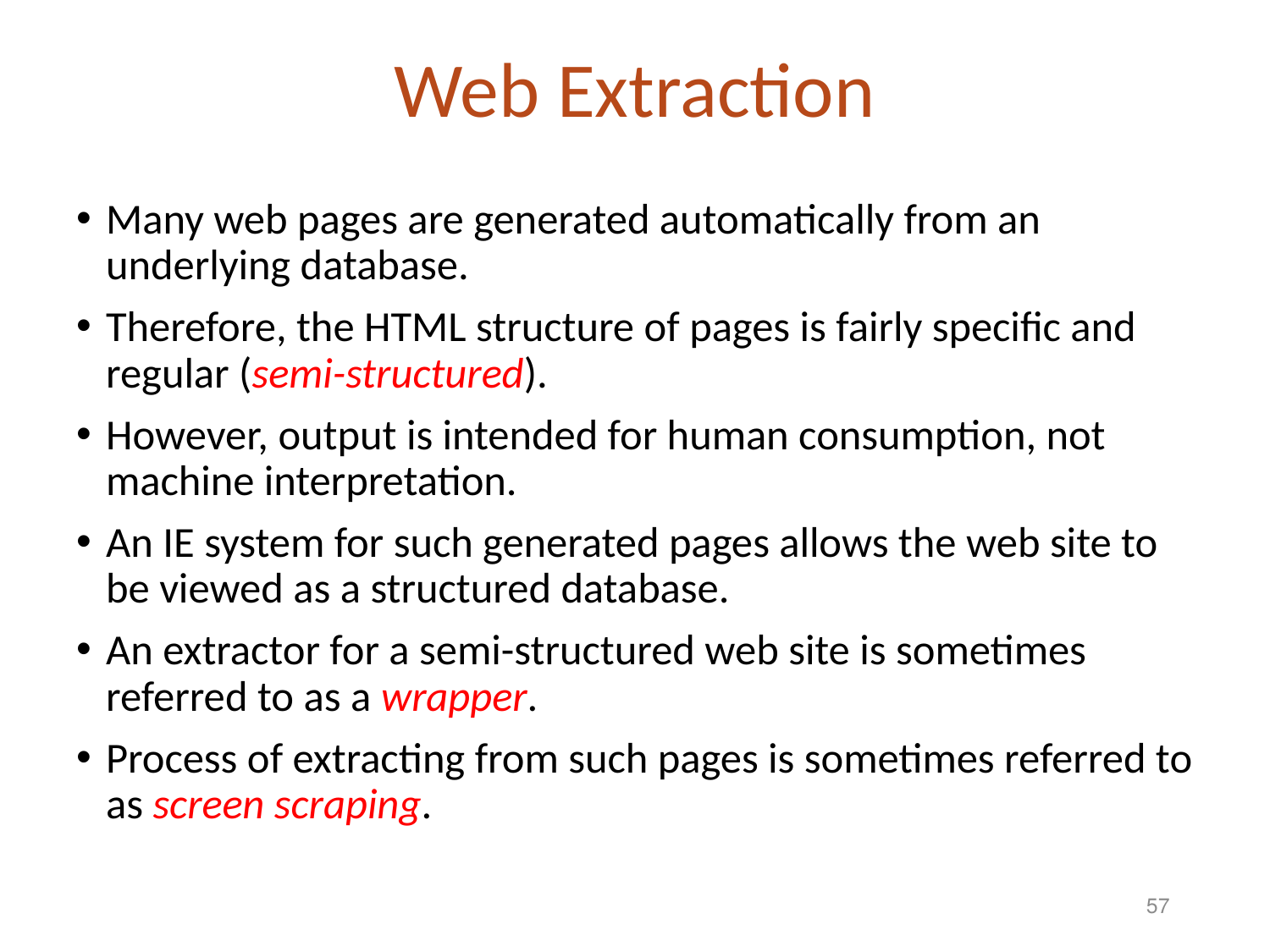

# Web Extraction
Many web pages are generated automatically from an underlying database.
Therefore, the HTML structure of pages is fairly specific and regular (semi-structured).
However, output is intended for human consumption, not machine interpretation.
An IE system for such generated pages allows the web site to be viewed as a structured database.
An extractor for a semi-structured web site is sometimes referred to as a wrapper.
Process of extracting from such pages is sometimes referred to as screen scraping.
57